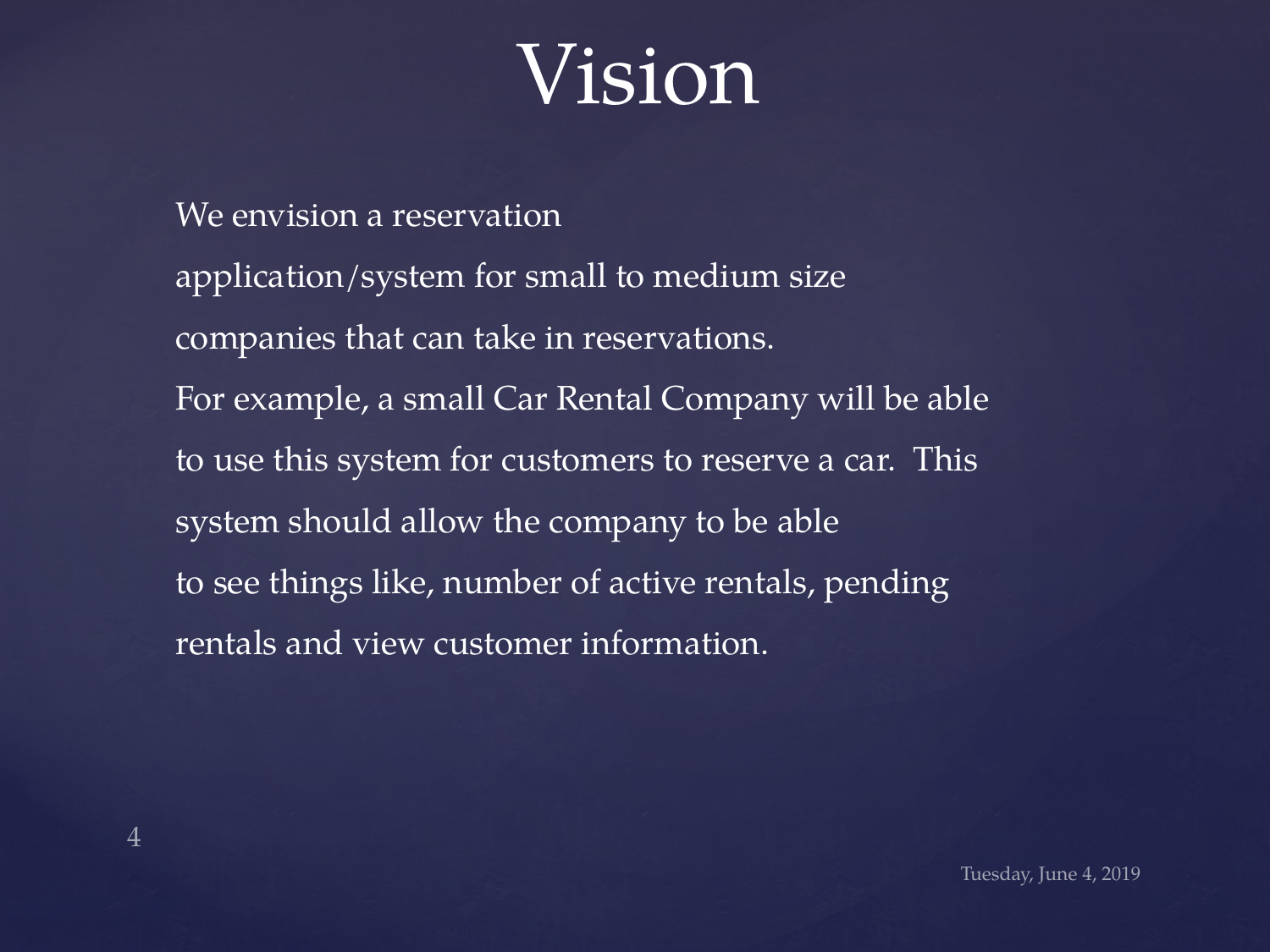

# Vision
We envision a reservation application/system for small to medium size companies that can take in reservations. For example, a small Car Rental Company will be able to use this system for customers to reserve a car.  This system should allow the company to be able to see things like, number of active rentals, pending rentals and view customer information.

4

Tuesday, June 4, 2019